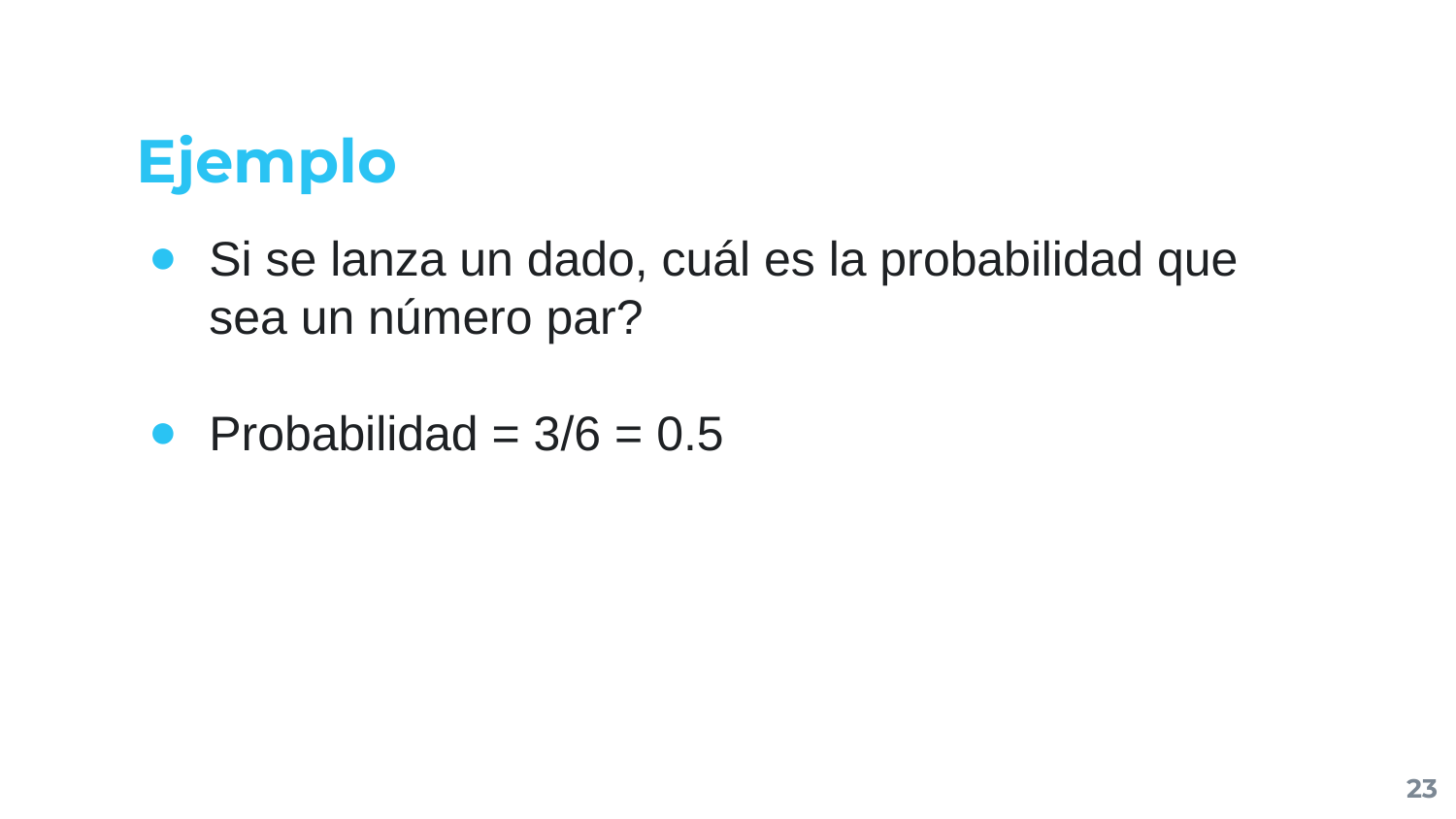

# Ejemplo
Si se lanza un dado, cuál es la probabilidad que sea un número par?

Probabilidad = 3/6 = 0.5
23